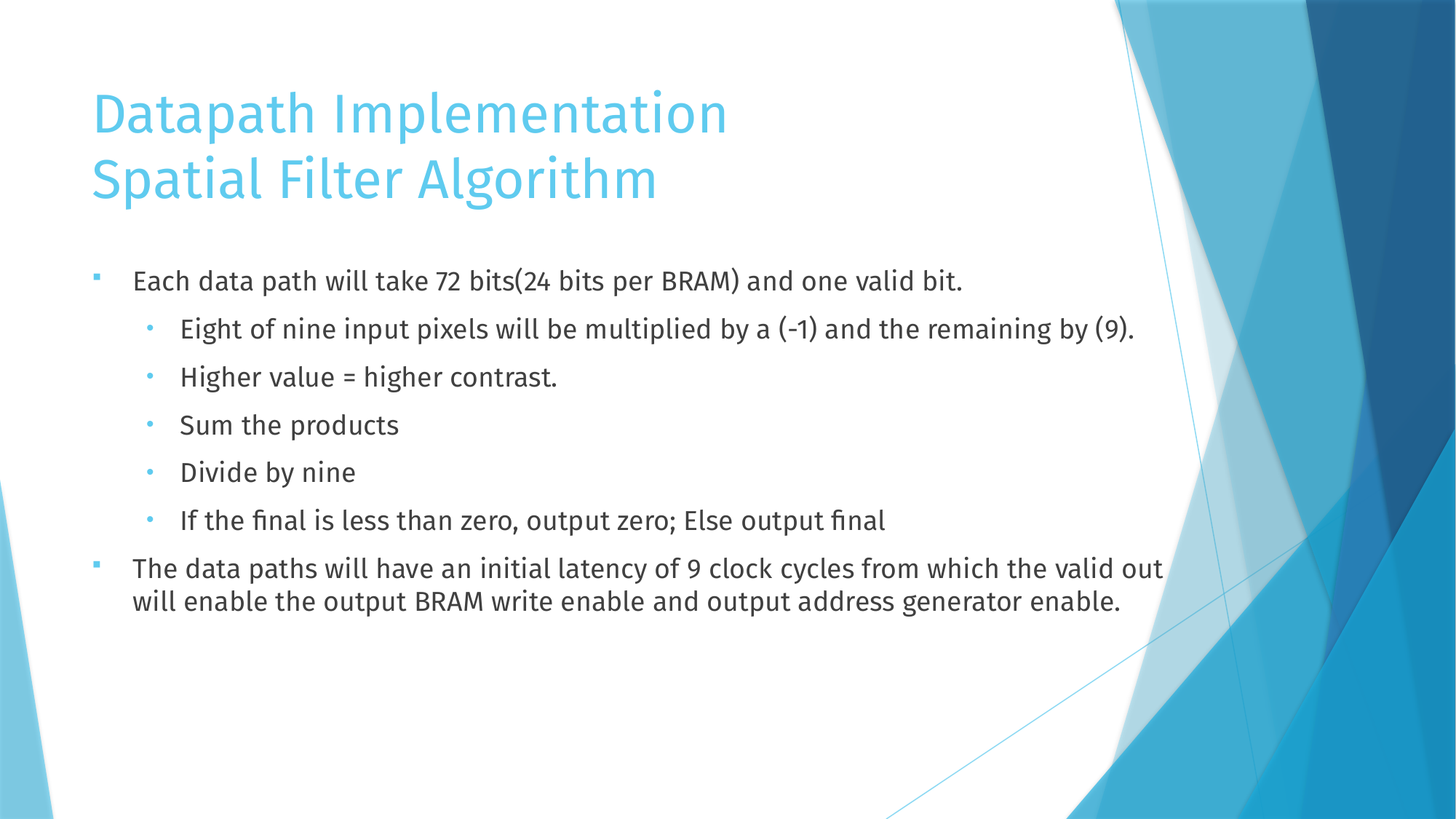

# Datapath Implementation Spatial Filter Algorithm
Each data path will take 72 bits(24 bits per BRAM) and one valid bit.
Eight of nine input pixels will be multiplied by a (-1) and the remaining by (9).
Higher value = higher contrast.
Sum the products
Divide by nine
If the final is less than zero, output zero; Else output final
The data paths will have an initial latency of 9 clock cycles from which the valid out will enable the output BRAM write enable and output address generator enable.